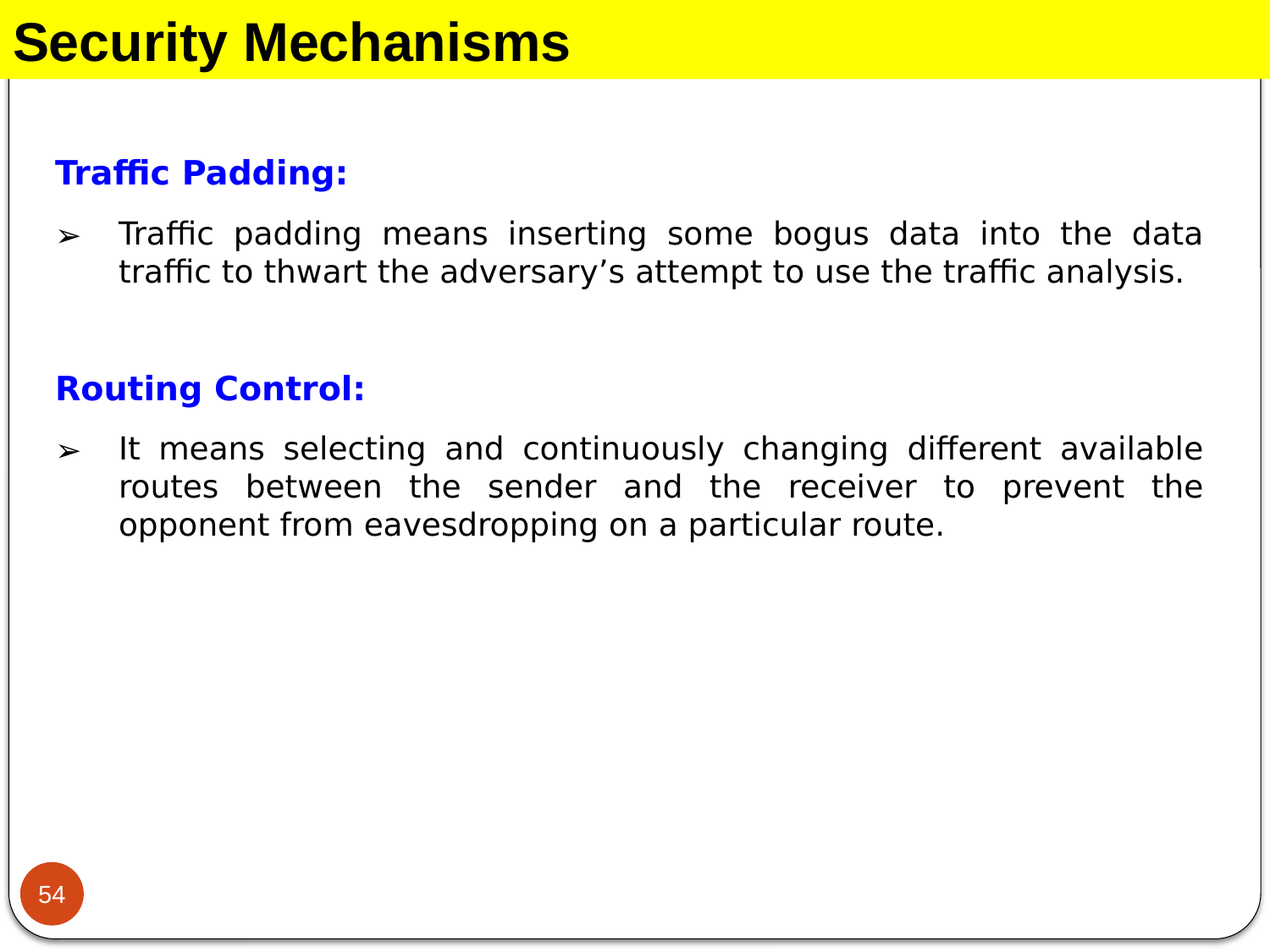

Security Mechanisms
Traffic Padding:
Traffic padding means inserting some bogus data into the data traffic to thwart the adversary’s attempt to use the traffic analysis.
Routing Control:
It means selecting and continuously changing different available routes between the sender and the receiver to prevent the opponent from eavesdropping on a particular route.
54